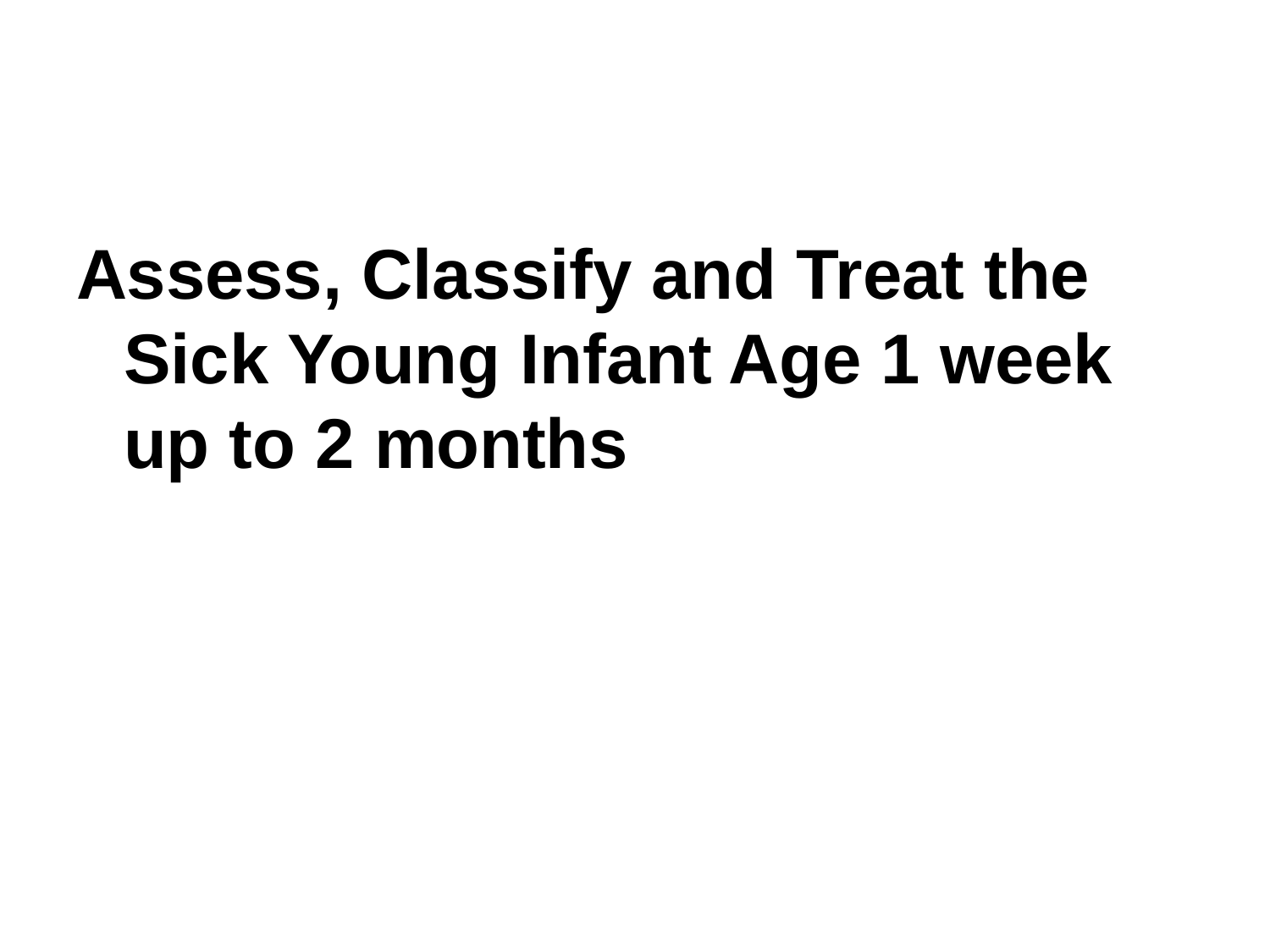

#
Assess, Classify and Treat the Sick Young Infant Age 1 week up to 2 months